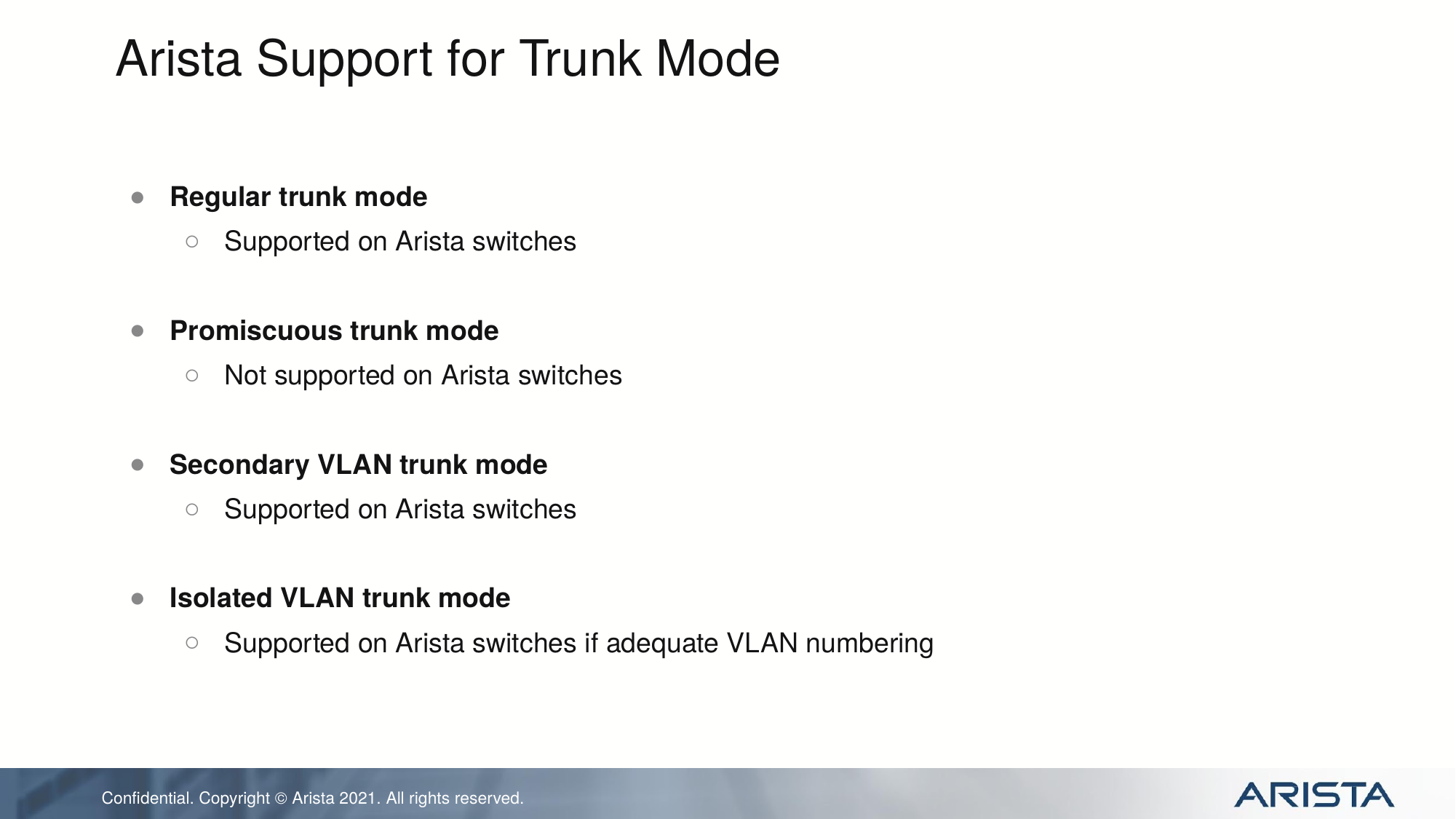

# Arista Support for Trunk Mode

Regular trunk mode
Supported on Arista switches

Promiscuous trunk mode
Not supported on Arista switches

Secondary VLAN trunk mode
Supported on Arista switches

Isolated VLAN trunk mode
Supported on Arista switches if adequate VLAN numbering